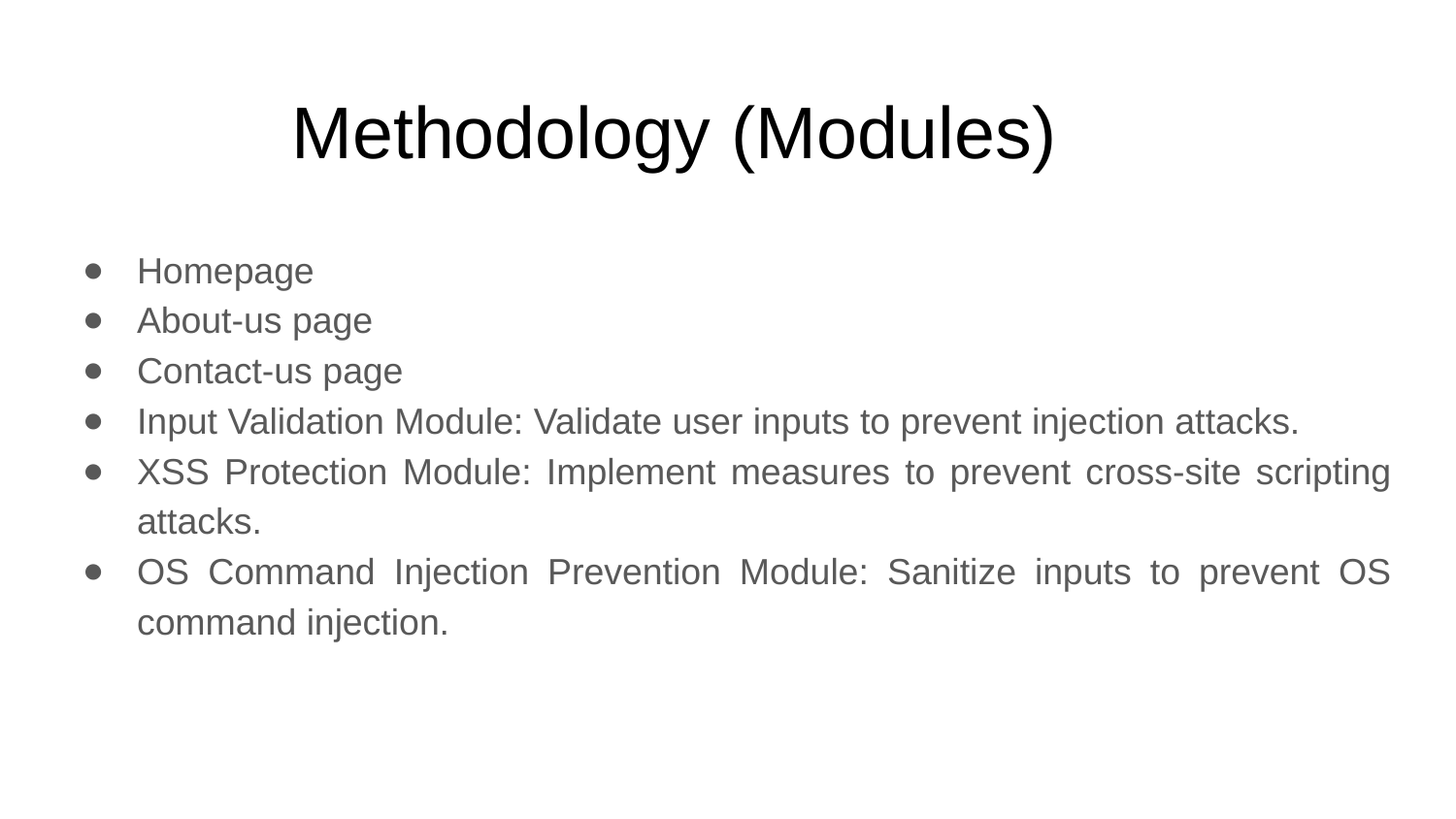

# Methodology (Modules)
Homepage
About-us page
Contact-us page
Input Validation Module: Validate user inputs to prevent injection attacks.
XSS Protection Module: Implement measures to prevent cross-site scripting attacks.
OS Command Injection Prevention Module: Sanitize inputs to prevent OS command injection.